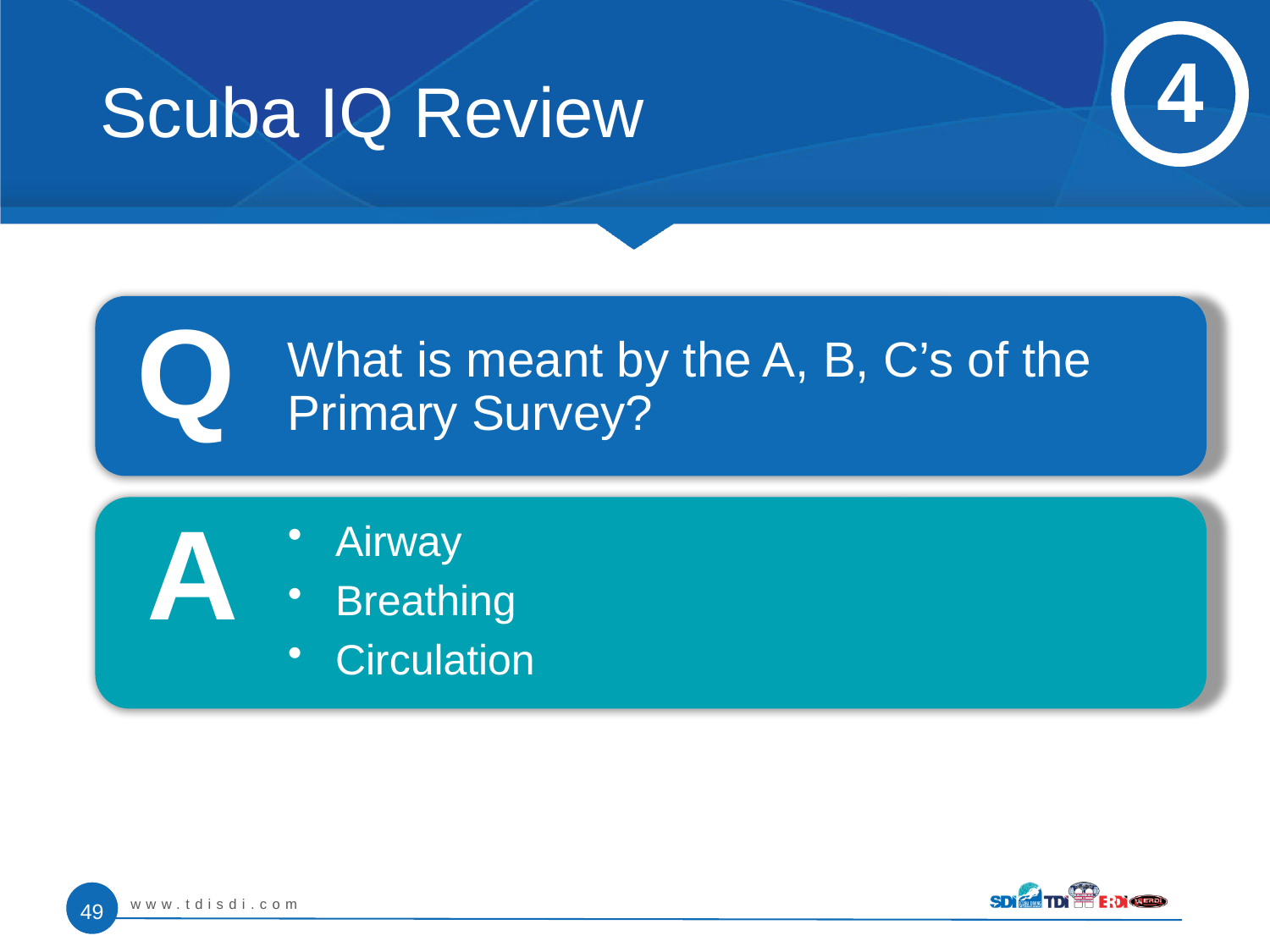

# Scuba IQ Review
4
Q

  	What is meant by the A, B, C’s of the Primary Survey?
A

Airway
Breathing
Circulation

www.tdisdi.com
49